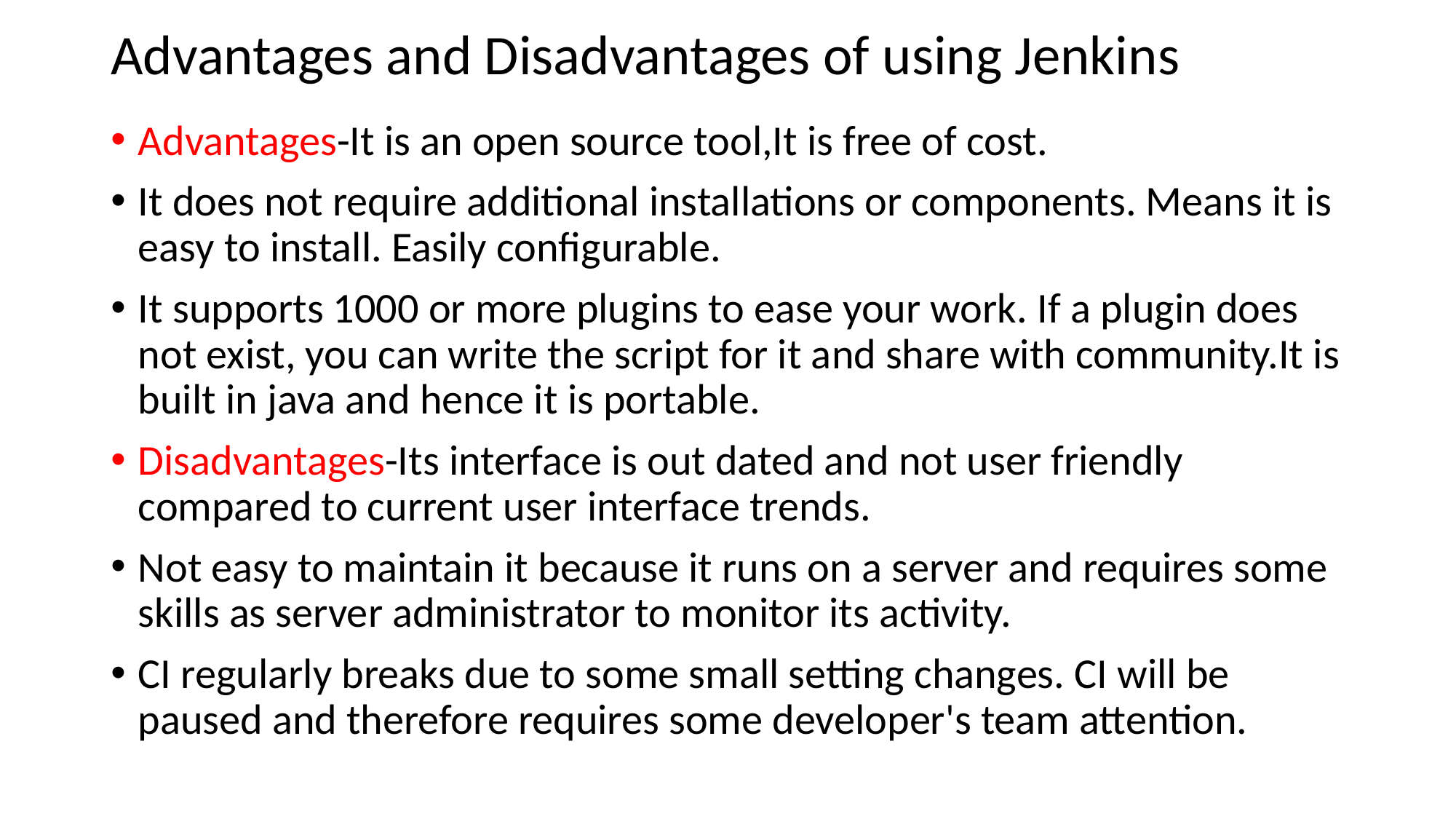

# Advantages and Disadvantages of using Jenkins
Advantages-It is an open source tool,It is free of cost.
It does not require additional installations or components. Means it is easy to install. Easily configurable.
It supports 1000 or more plugins to ease your work. If a plugin does not exist, you can write the script for it and share with community.It is built in java and hence it is portable.
Disadvantages-Its interface is out dated and not user friendly compared to current user interface trends.
Not easy to maintain it because it runs on a server and requires some skills as server administrator to monitor its activity.
CI regularly breaks due to some small setting changes. CI will be paused and therefore requires some developer's team attention.